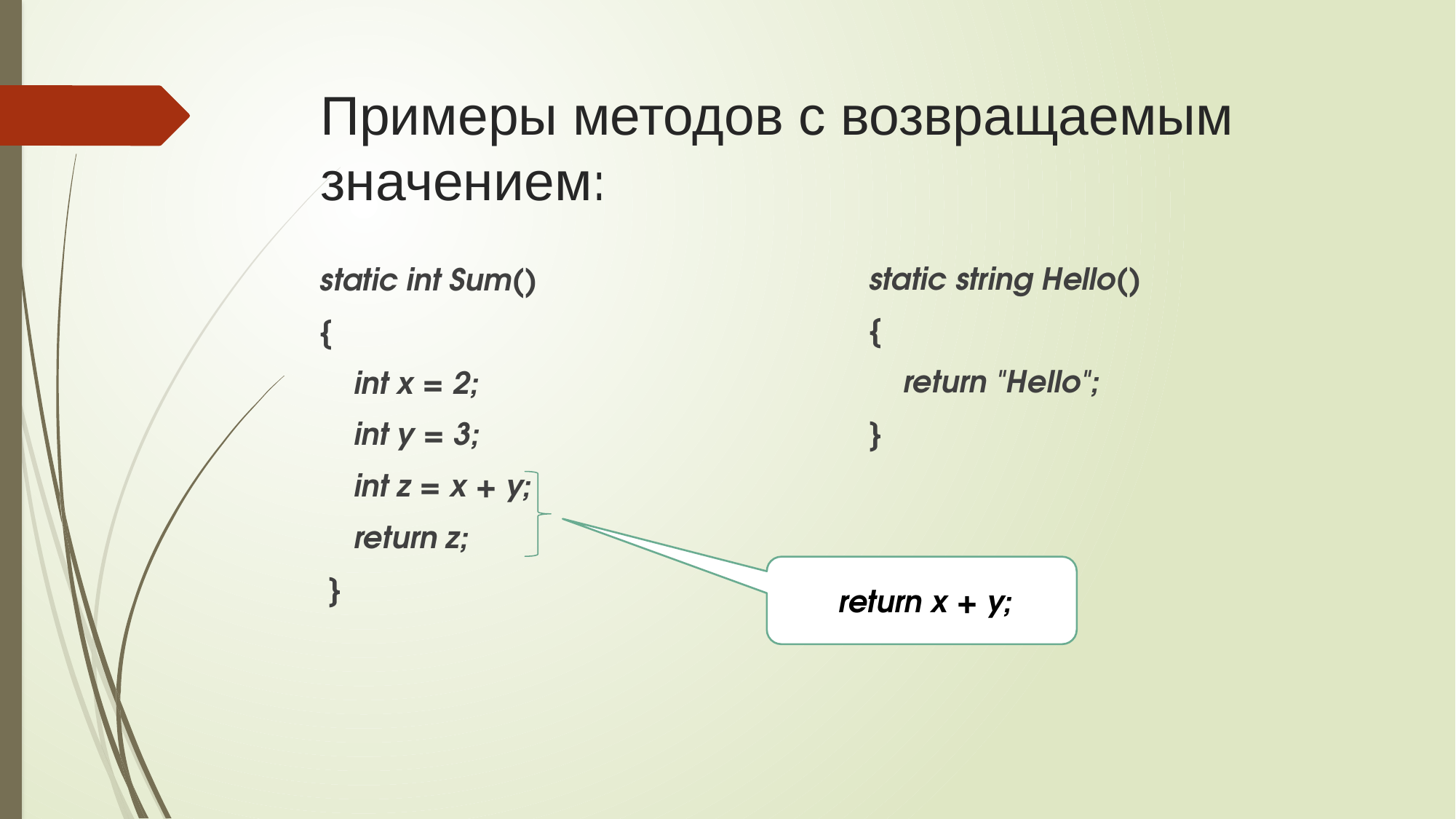

# Примеры методов с возвращаемым значением:
static string Hello()
{
    return "Hello";
}

static int Sum()
{
    int x = 2;
    int y = 3;
    int z = x + y;
    return z;
 }

 return x + y;